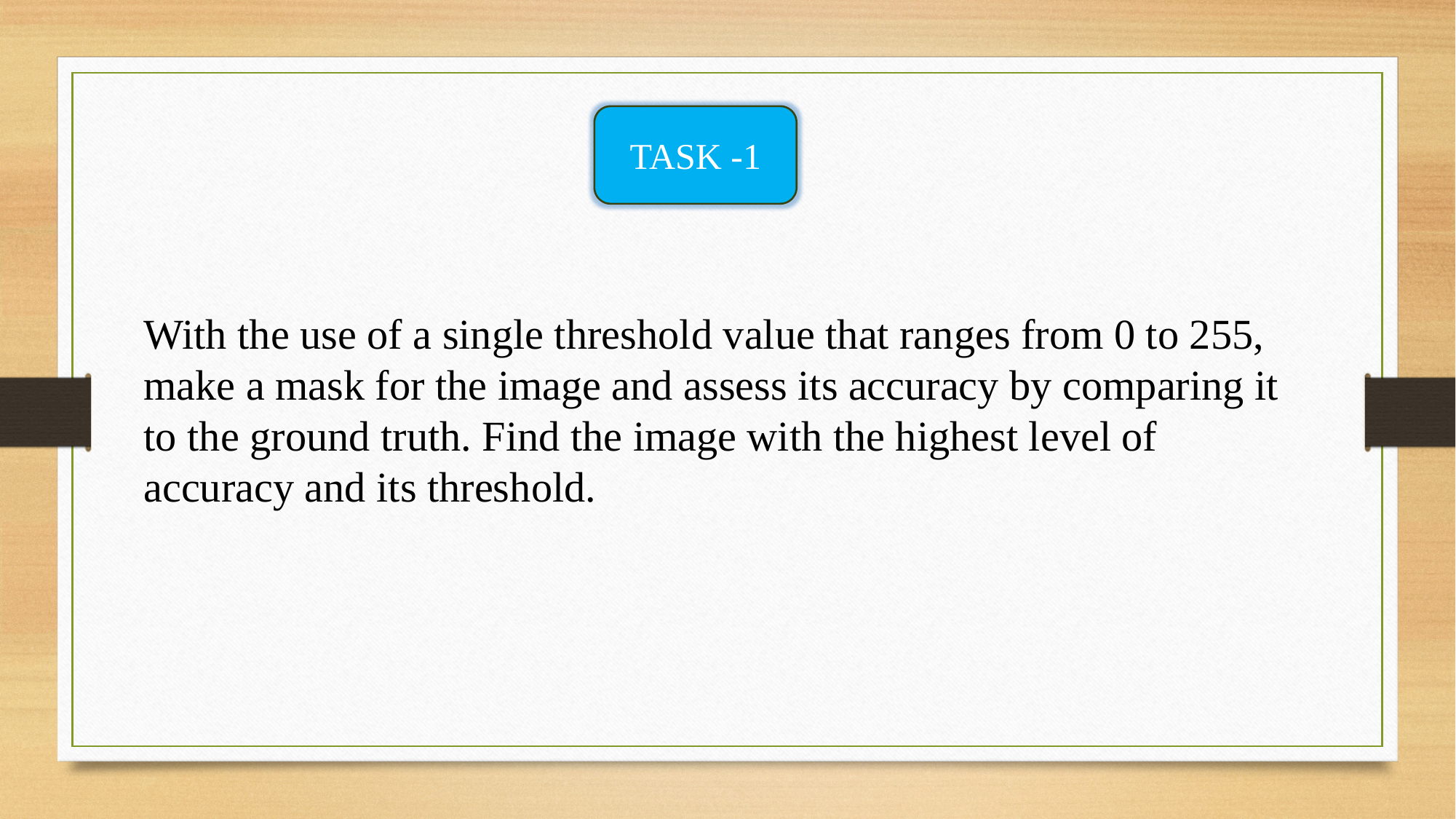

TASK -1
With the use of a single threshold value that ranges from 0 to 255, make a mask for the image and assess its accuracy by comparing it to the ground truth. Find the image with the highest level of accuracy and its threshold.